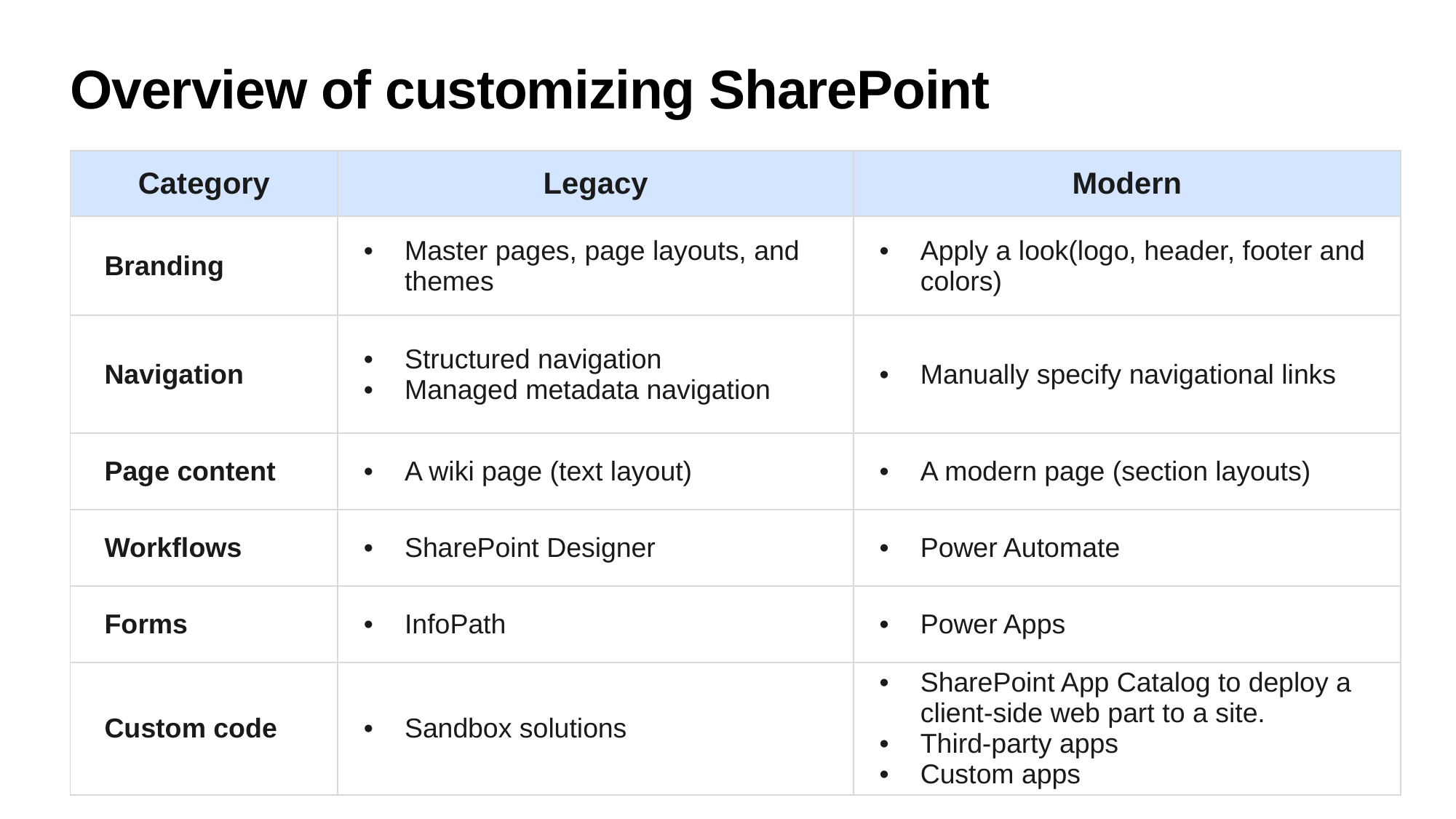

# Overview of customizing SharePoint
| Category | Legacy | Modern |
| --- | --- | --- |
| Branding | Master pages, page layouts, and themes | Apply a look(logo, header, footer and colors) |
| Navigation | Structured navigation Managed metadata navigation | Manually specify navigational links |
| Page content | A wiki page (text layout) | A modern page (section layouts) |
| Workflows | SharePoint Designer | Power Automate |
| Forms | InfoPath | Power Apps |
| Custom code | Sandbox solutions | SharePoint App Catalog to deploy a client-side web part to a site. Third-party apps Custom apps |